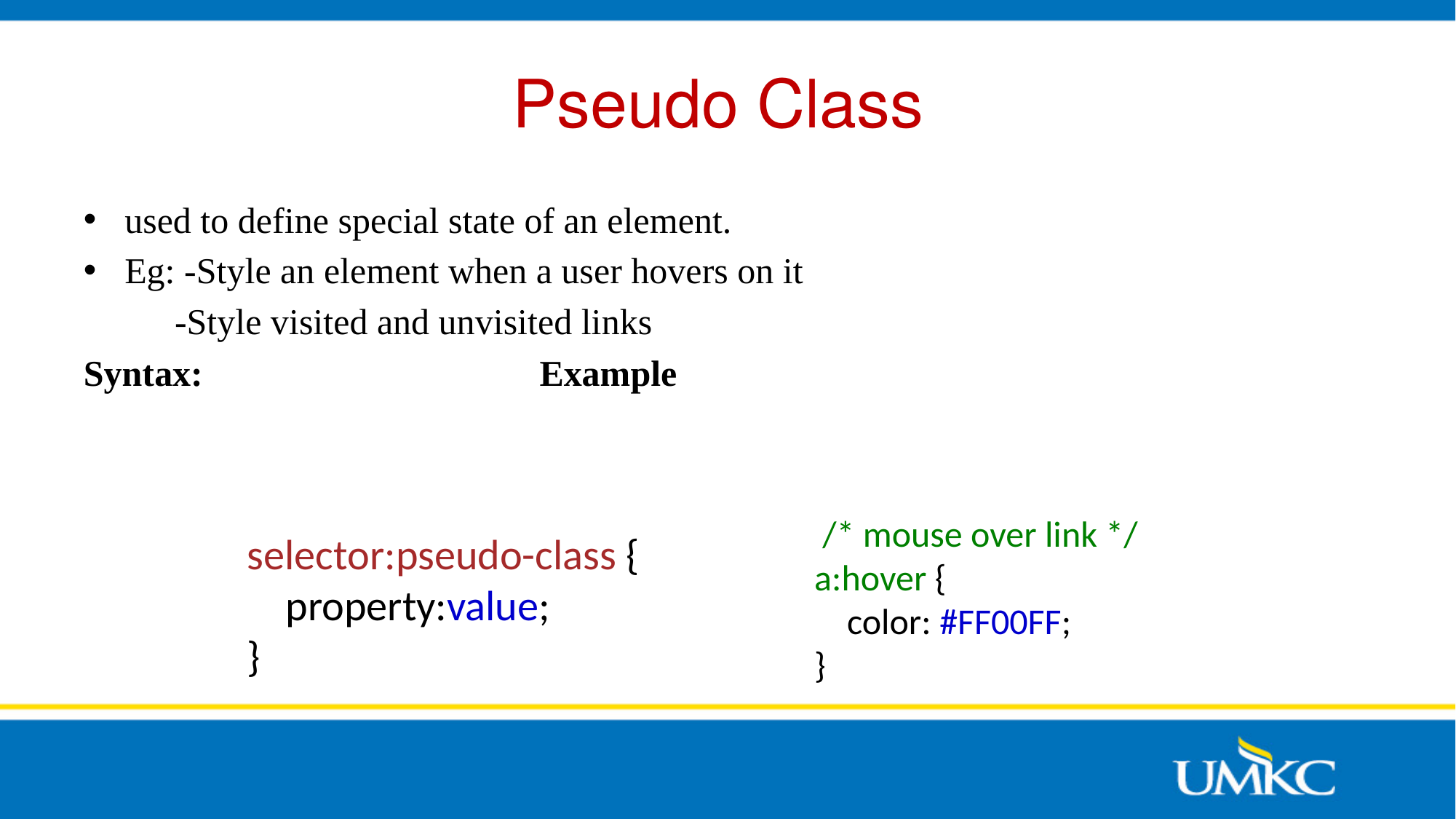

# Pseudo Class
used to define special state of an element.
Eg: -Style an element when a user hovers on it
          -Style visited and unvisited links
Syntax:                                     Example
 /* mouse over link */
a:hover {
    color: #FF00FF;
}
selector:pseudo-class {
    property:value;
}